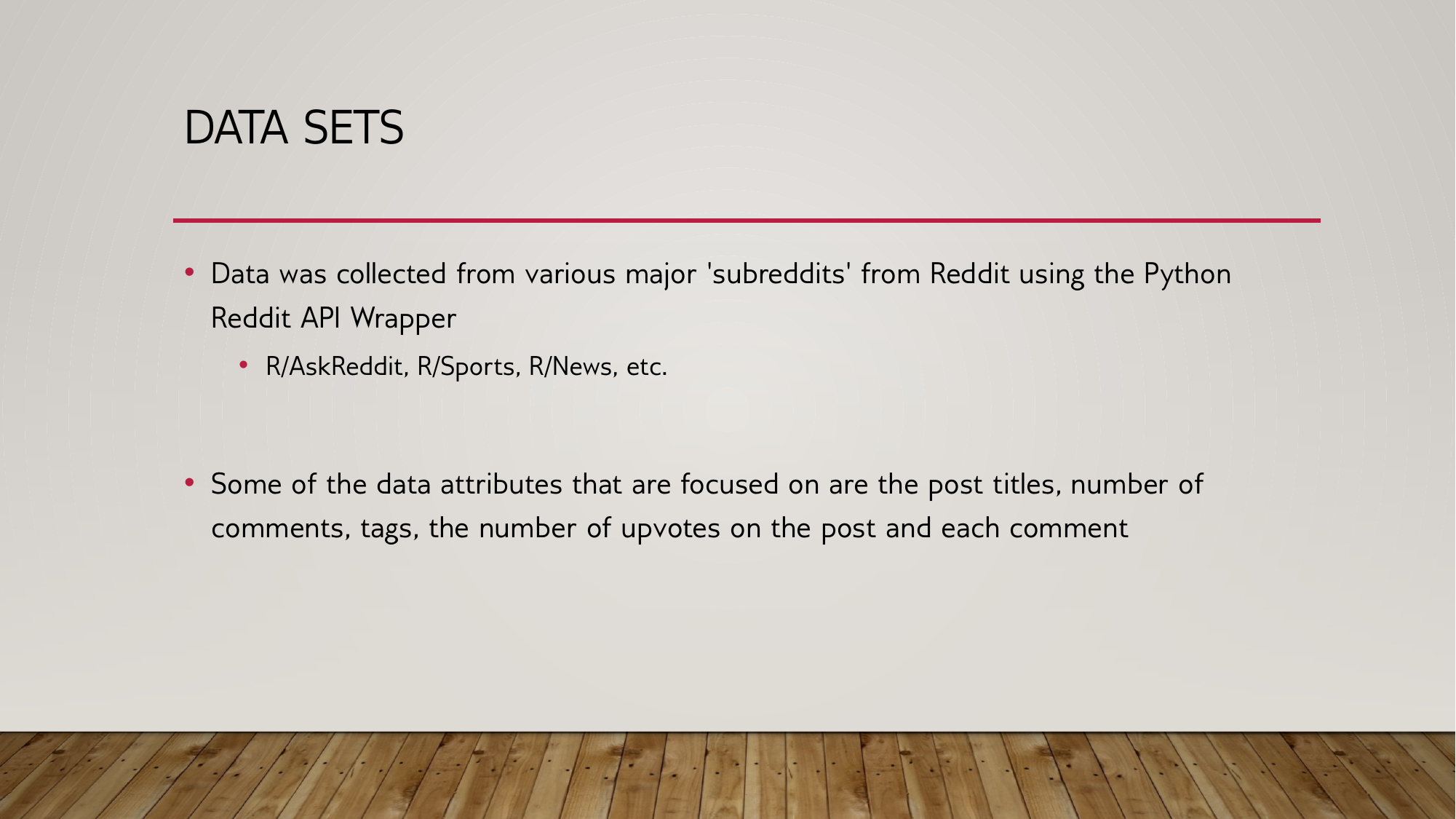

# Data Sets
Data was collected from various major 'subreddits' from Reddit using the Python Reddit API Wrapper
R/AskReddit, R/Sports, R/News, etc.

Some of the data attributes that are focused on are the post titles, number of comments, tags, the number of upvotes on the post and each comment